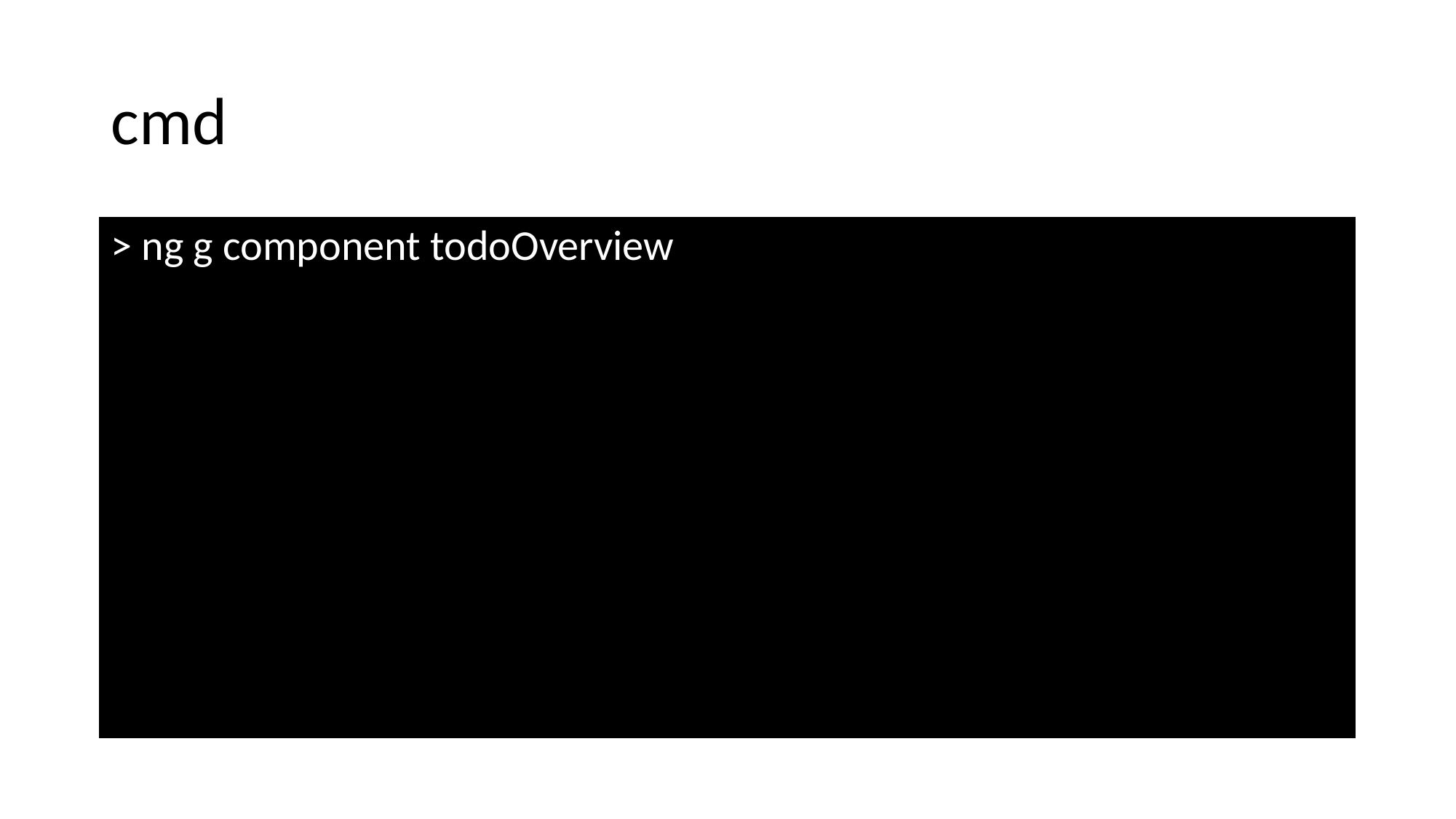

# cmd
> ng g component todoOverview